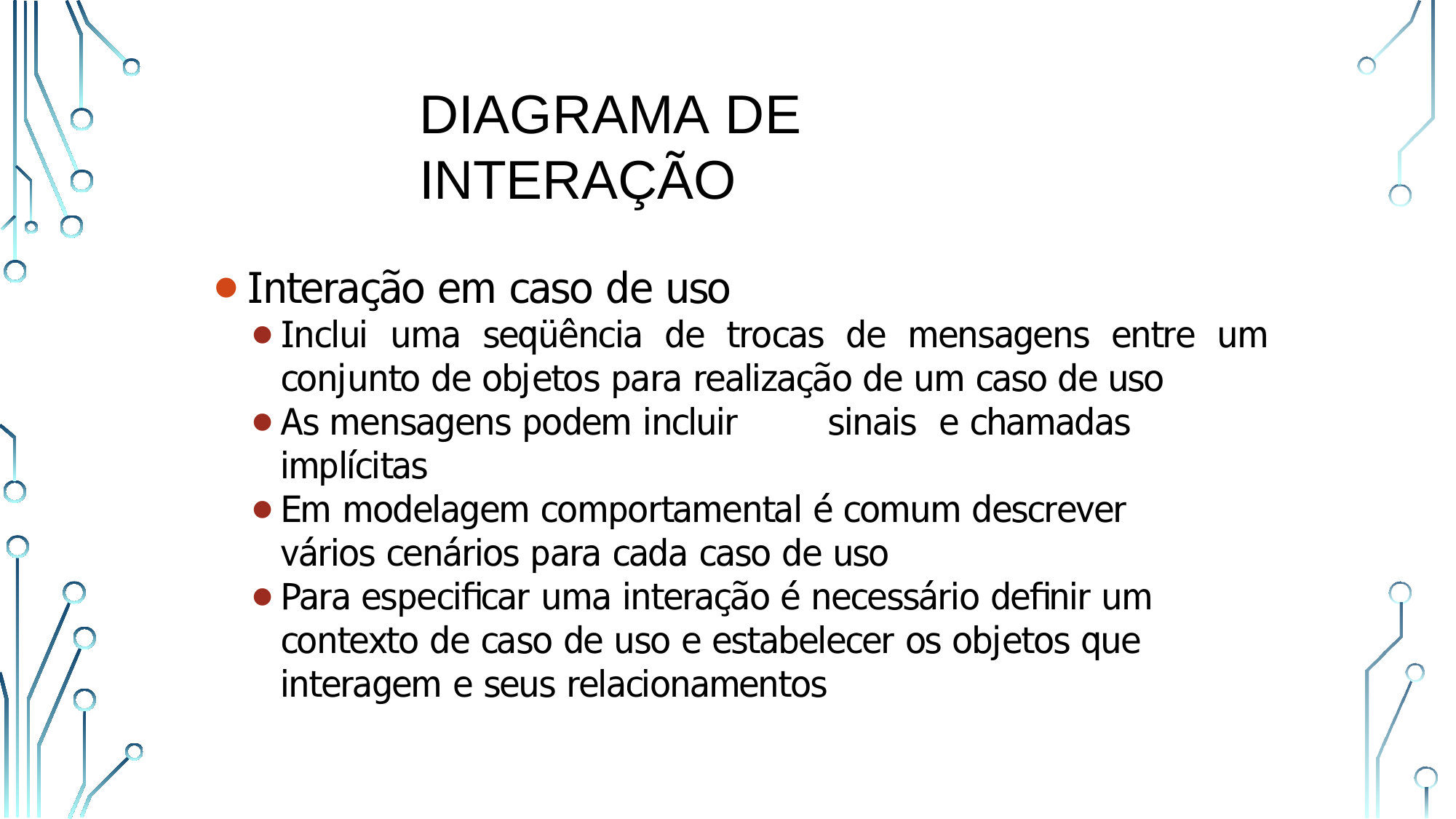

# Diagrama de Interação
Interação em caso de uso
Inclui uma seqüência de trocas de mensagens entre um conjunto de objetos para realização de um caso de uso
As mensagens podem incluir	sinais	e chamadas implícitas
Em modelagem comportamental é comum descrever vários cenários para cada caso de uso
Para especificar uma interação é necessário definir um contexto de caso de uso e estabelecer os objetos que interagem e seus relacionamentos
5